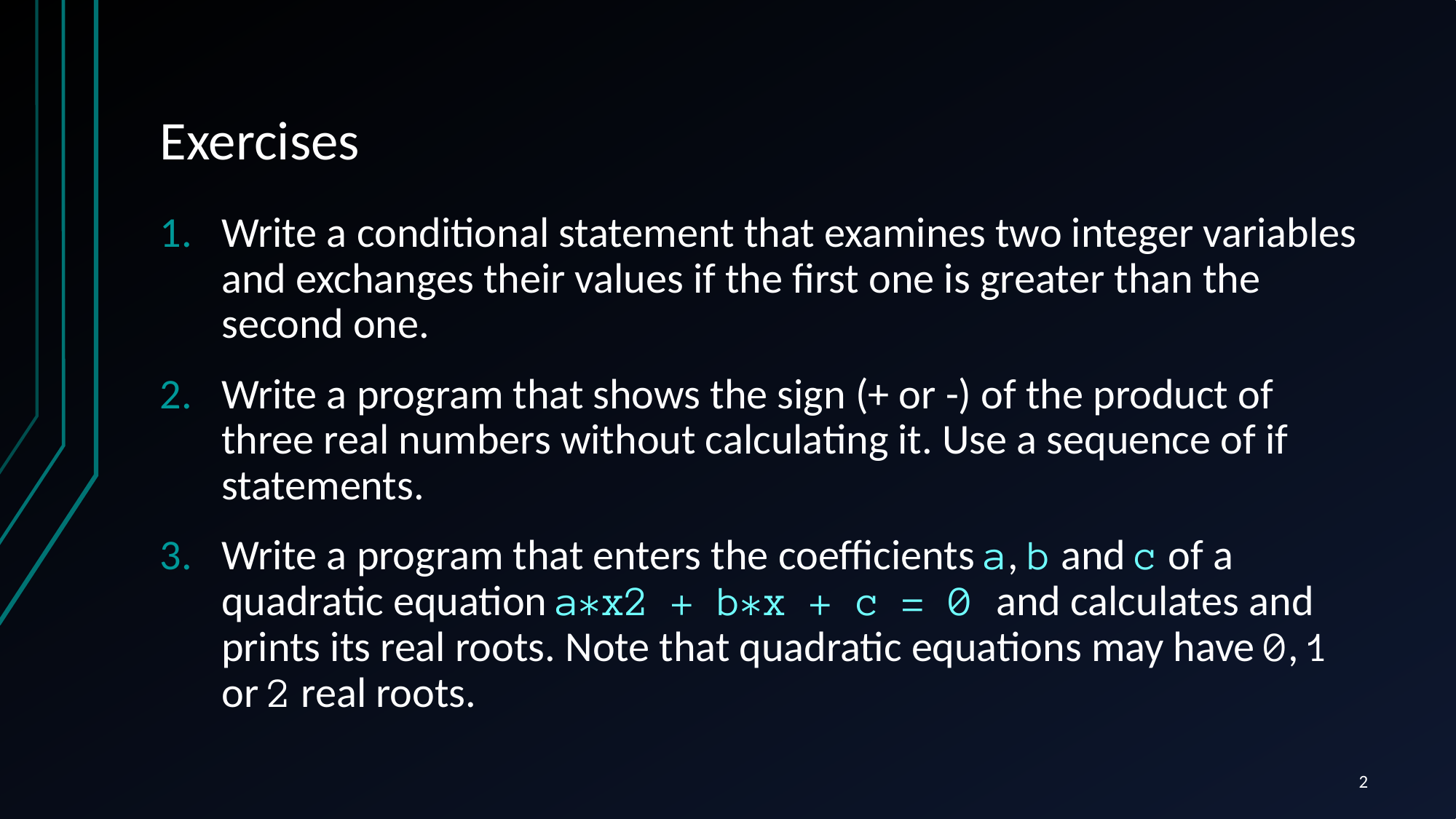

# Exercises
Write a conditional statement that examines two integer variables and exchanges their values if the first one is greater than the second one.
Write a program that shows the sign (+ or -) of the product of three real numbers without calculating it. Use a sequence of if statements.
Write a program that enters the coefficients a, b and c of a quadratic equation a*x2 + b*x + c = 0 and calculates and prints its real roots. Note that quadratic equations may have 0, 1 or 2 real roots.
2